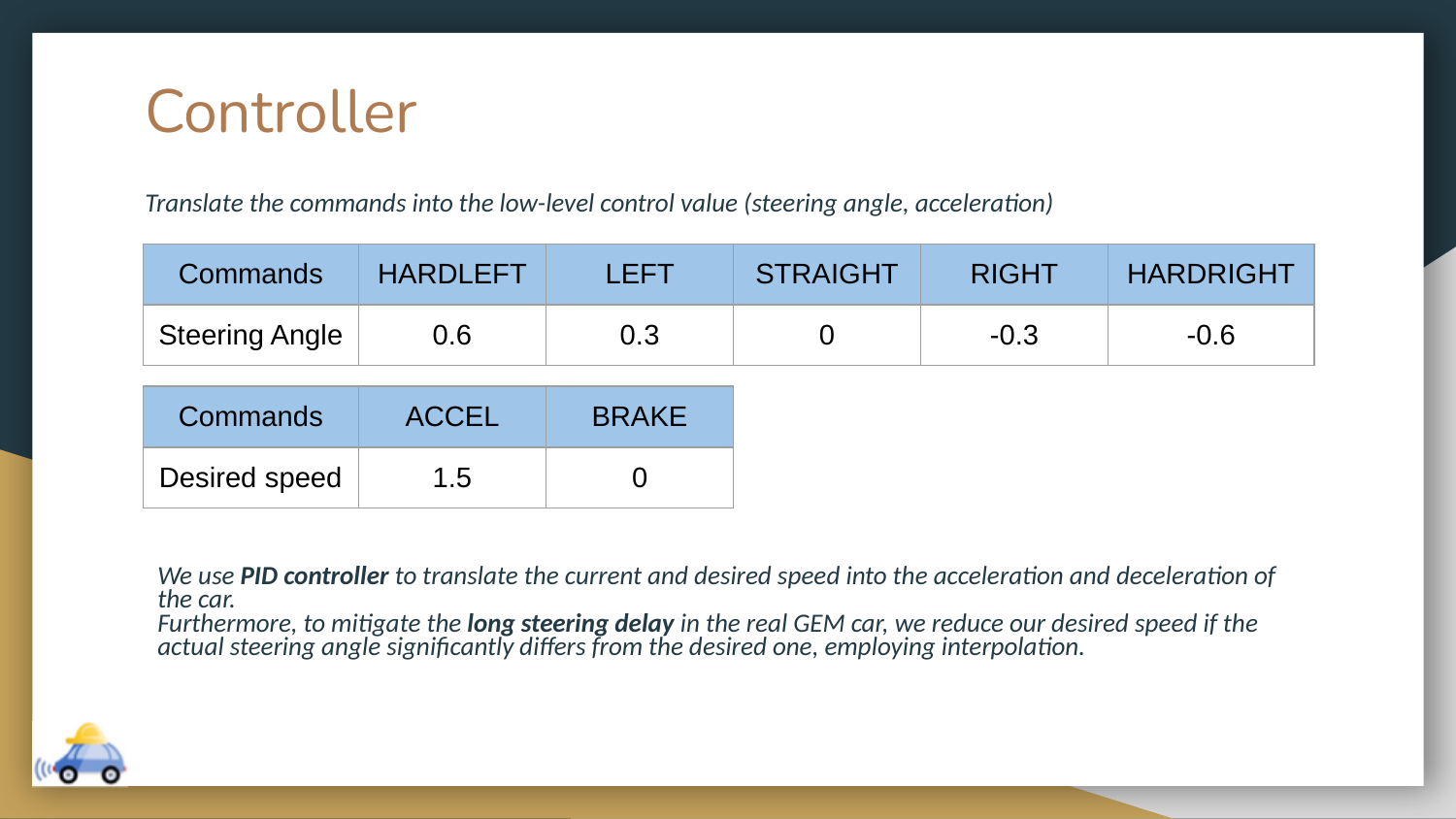

# Controller
Translate the commands into the low-level control value (steering angle, acceleration)
| Commands | HARDLEFT | LEFT | STRAIGHT | RIGHT | HARDRIGHT |
| --- | --- | --- | --- | --- | --- |
| Steering Angle | 0.6 | 0.3 | 0 | -0.3 | -0.6 |

| Commands | ACCEL | BRAKE |
| --- | --- | --- |
| Desired speed | 1.5 | 0 |
We use PID controller to translate the current and desired speed into the acceleration and deceleration of the car.
Furthermore, to mitigate the long steering delay in the real GEM car, we reduce our desired speed if the actual steering angle significantly differs from the desired one, employing interpolation.